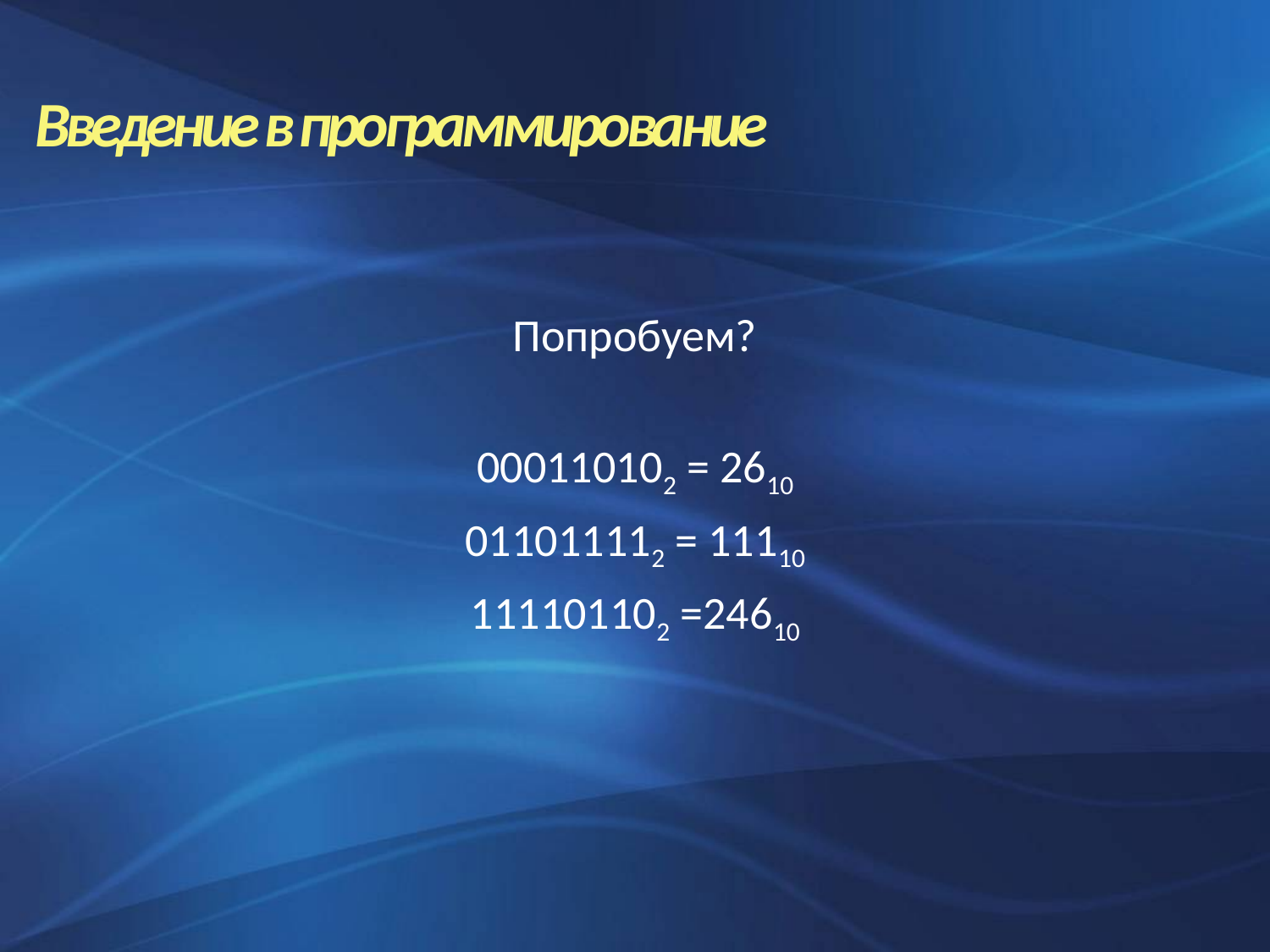

Введение в программирование
Попробуем?

000110102 = 2610
011011112 = 11110
111101102 =24610